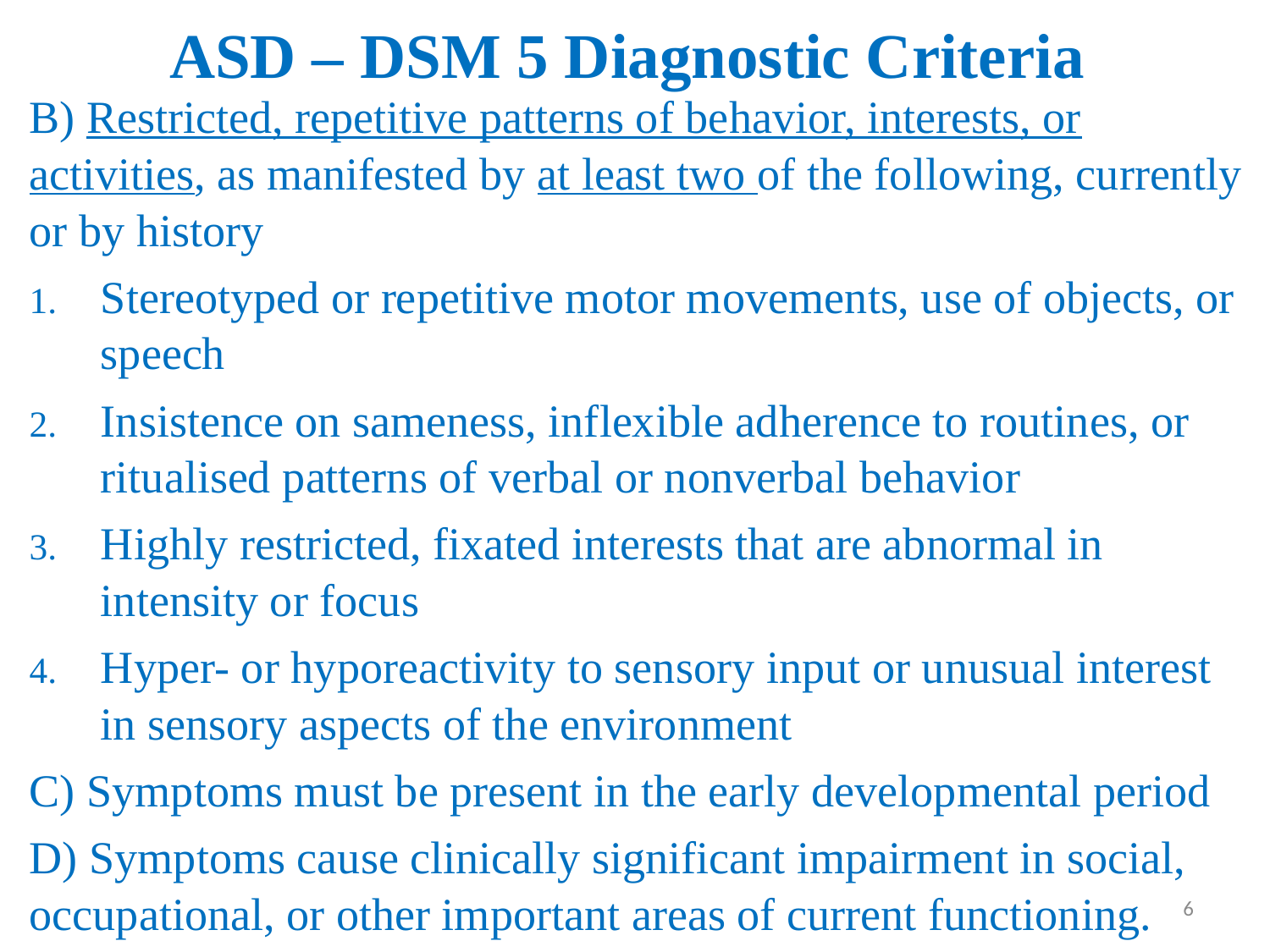

# ASD – DSM 5 Diagnostic Criteria
B) Restricted, repetitive patterns of behavior, interests, or activities, as manifested by at least two of the following, currently or by history
Stereotyped or repetitive motor movements, use of objects, or speech
Insistence on sameness, inflexible adherence to routines, or ritualised patterns of verbal or nonverbal behavior
Highly restricted, fixated interests that are abnormal in intensity or focus
Hyper- or hyporeactivity to sensory input or unusual interest in sensory aspects of the environment
C) Symptoms must be present in the early developmental period
D) Symptoms cause clinically significant impairment in social, occupational, or other important areas of current functioning.

6